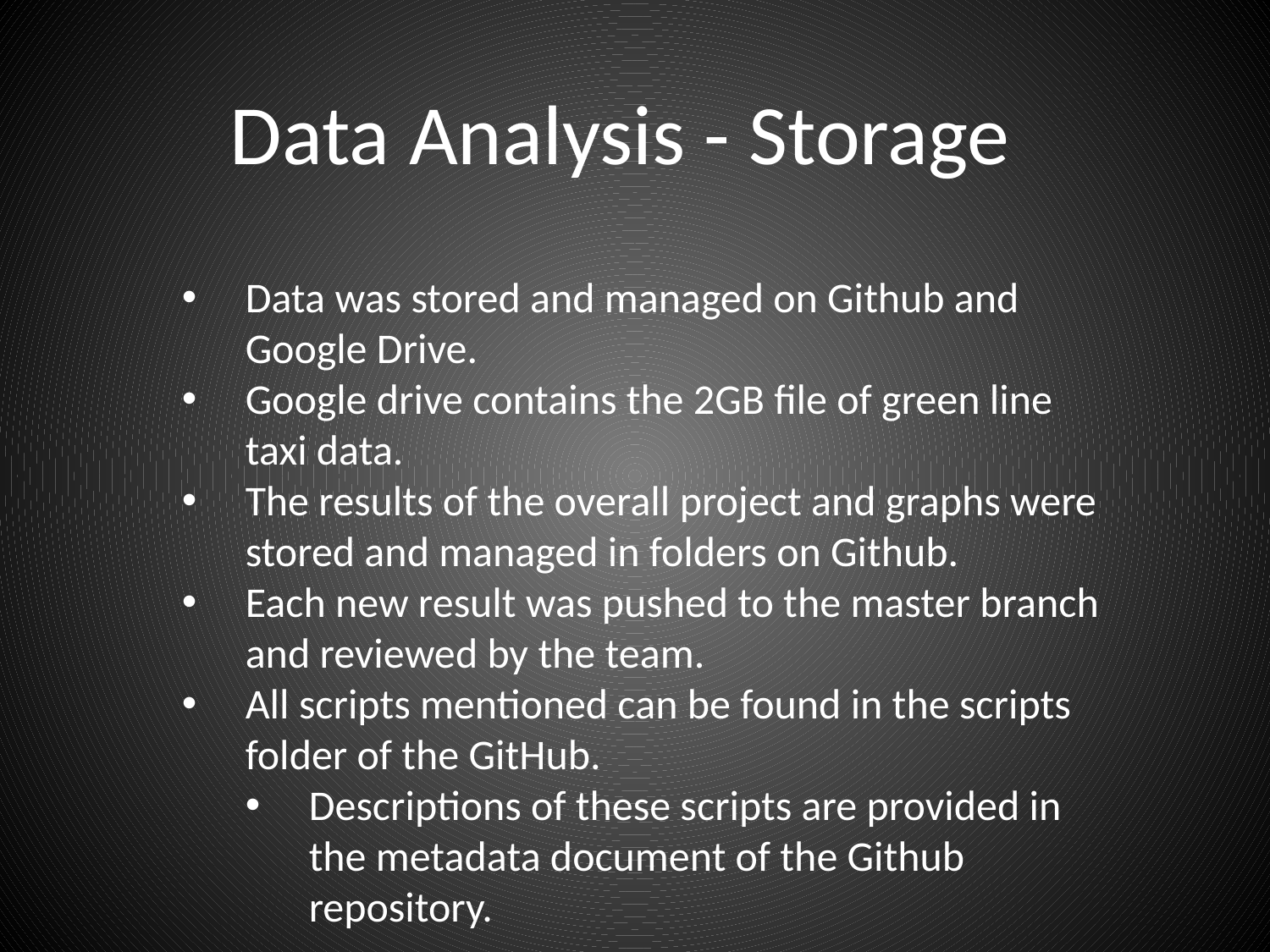

Data Analysis - Storage
Data was stored and managed on Github and Google Drive.
Google drive contains the 2GB file of green line taxi data.
The results of the overall project and graphs were stored and managed in folders on Github.
Each new result was pushed to the master branch and reviewed by the team.
All scripts mentioned can be found in the scripts folder of the GitHub.
Descriptions of these scripts are provided in the metadata document of the Github repository.